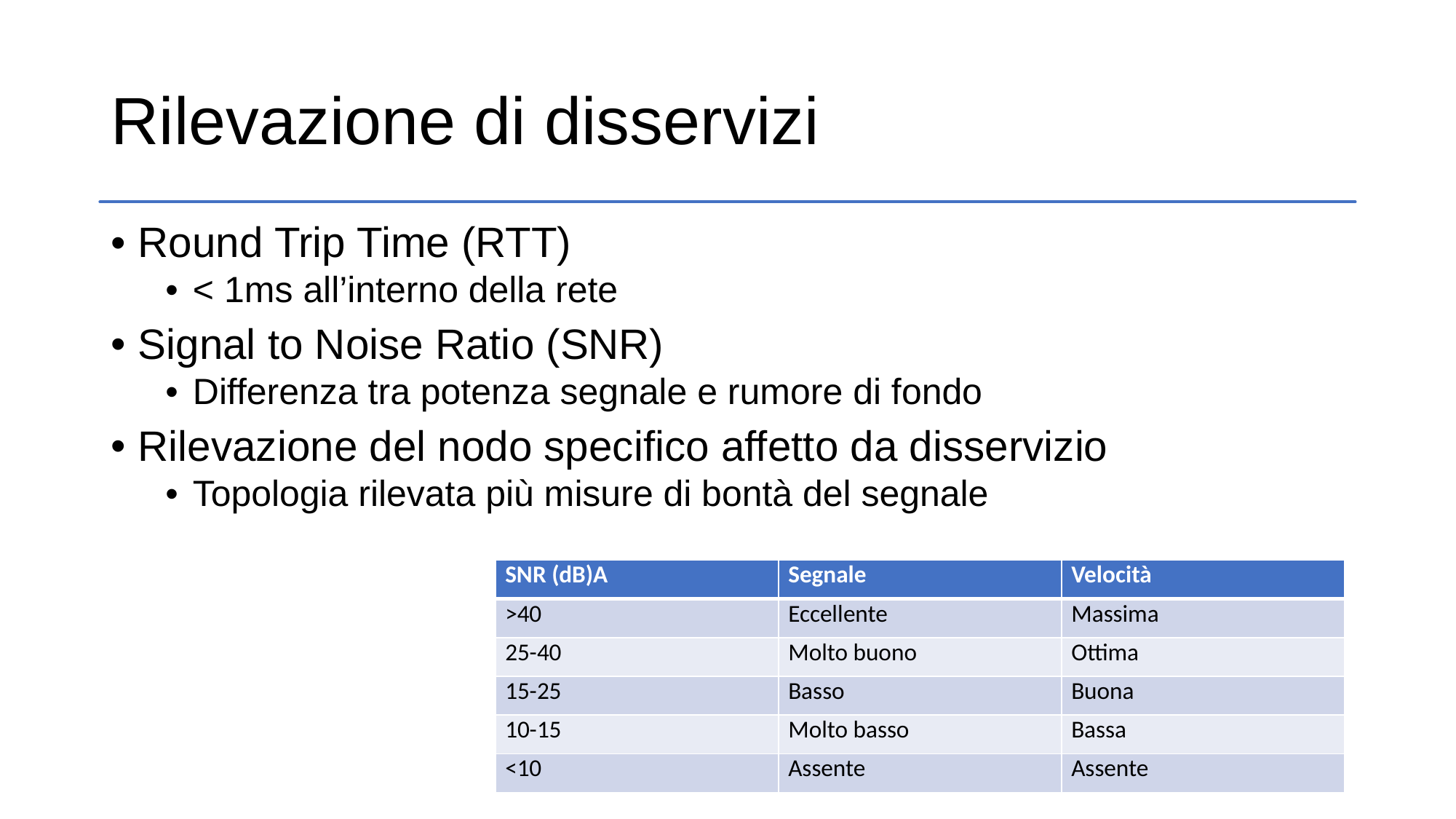

# Rilevazione di disservizi
Round Trip Time (RTT)
< 1ms all’interno della rete
Signal to Noise Ratio (SNR)
Differenza tra potenza segnale e rumore di fondo
Rilevazione del nodo specifico affetto da disservizio
Topologia rilevata più misure di bontà del segnale
| SNR (dB)A | Segnale | Velocità |
| --- | --- | --- |
| >40 | Eccellente | Massima |
| 25-40 | Molto buono | Ottima |
| 15-25 | Basso | Buona |
| 10-15 | Molto basso | Bassa |
| <10 | Assente | Assente |